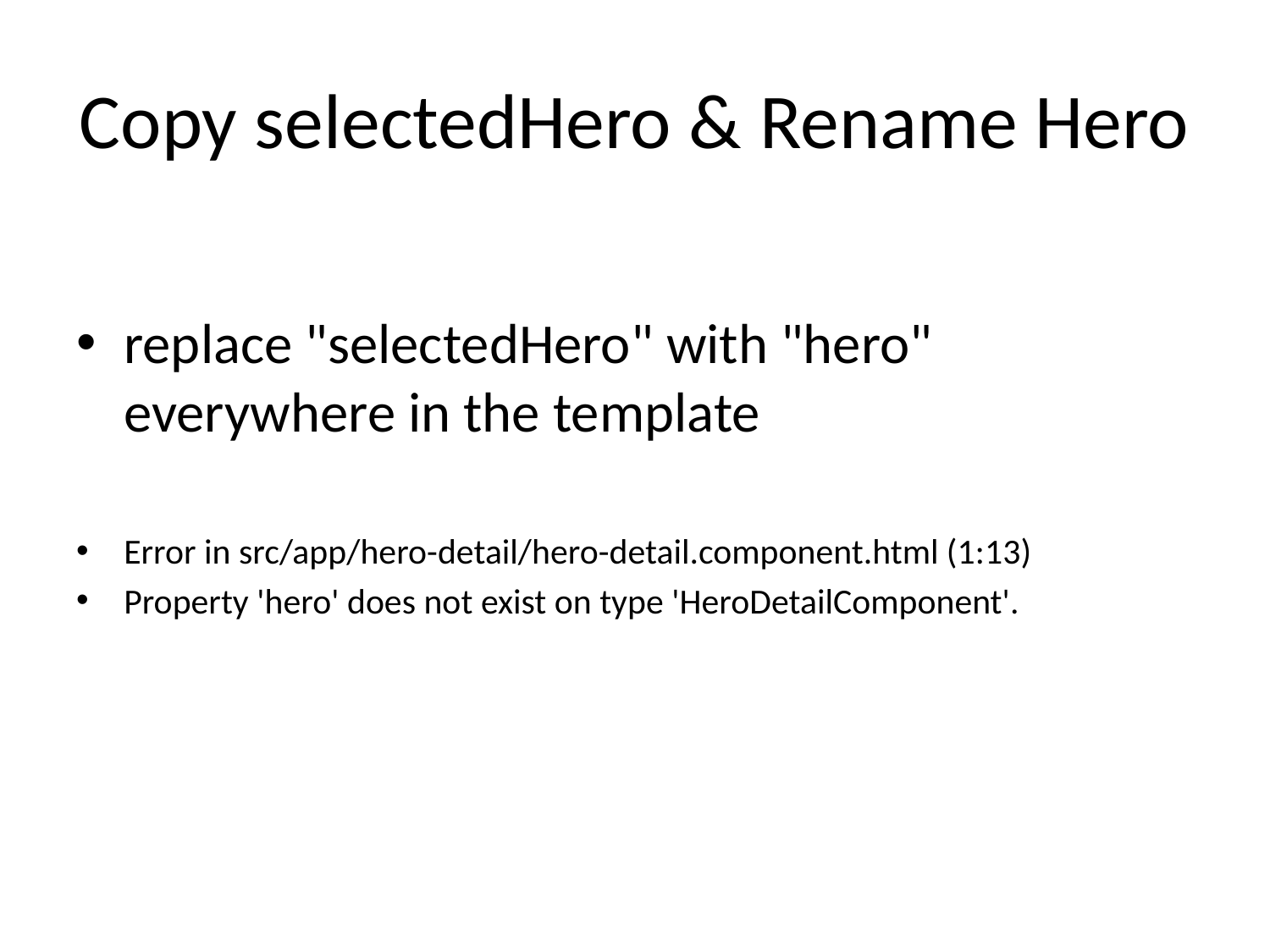

# Copy selectedHero & Rename Hero

replace "selectedHero" with "hero" everywhere in the template

Error in src/app/hero-detail/hero-detail.component.html (1:13)
Property 'hero' does not exist on type 'HeroDetailComponent'.